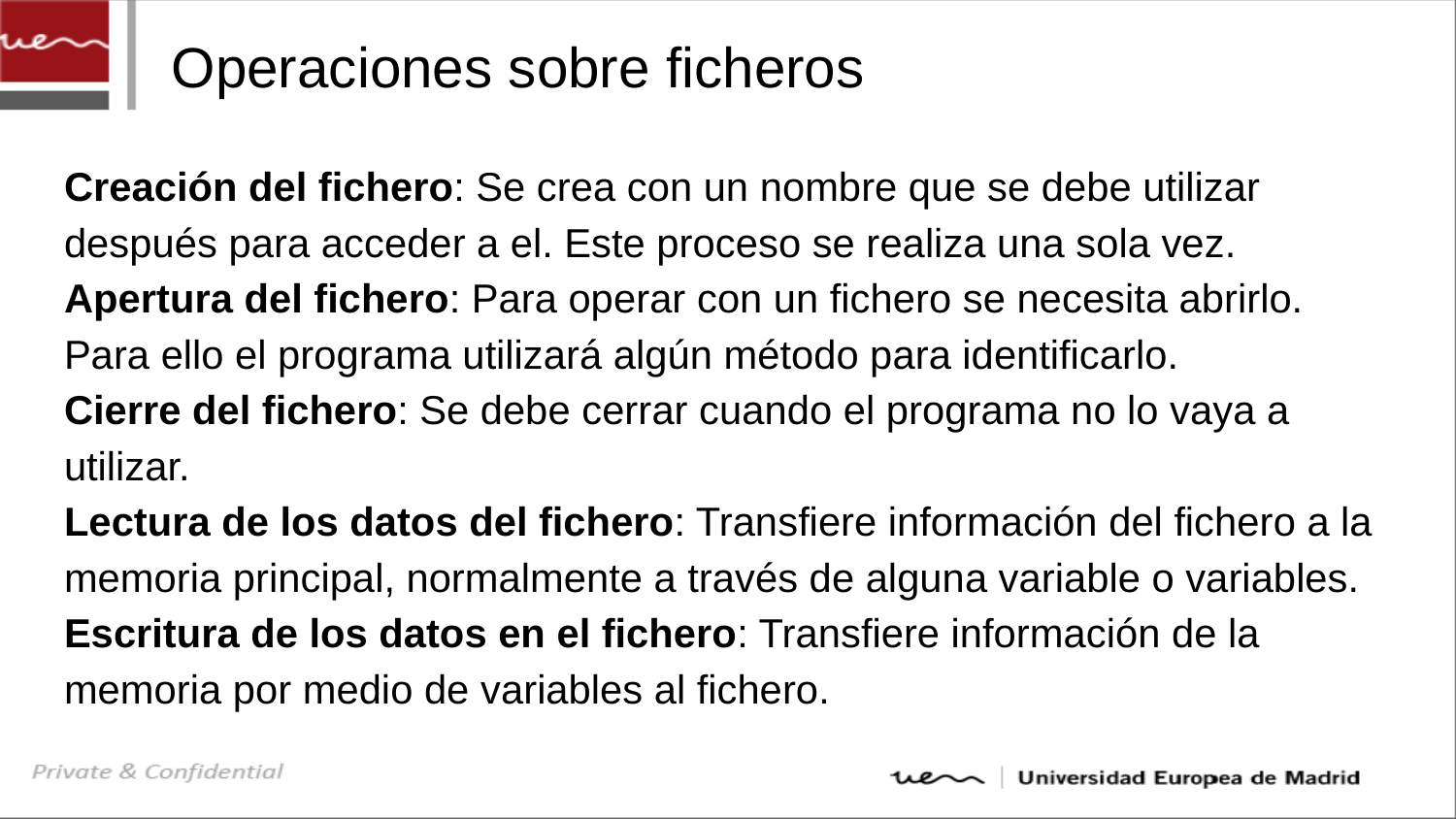

# Operaciones sobre ficheros
Creación del fichero: Se crea con un nombre que se debe utilizar después para acceder a el. Este proceso se realiza una sola vez.
Apertura del fichero: Para operar con un fichero se necesita abrirlo. Para ello el programa utilizará algún método para identificarlo.
Cierre del fichero: Se debe cerrar cuando el programa no lo vaya a utilizar.
Lectura de los datos del fichero: Transfiere información del fichero a la memoria principal, normalmente a través de alguna variable o variables.
Escritura de los datos en el fichero: Transfiere información de la memoria por medio de variables al fichero.